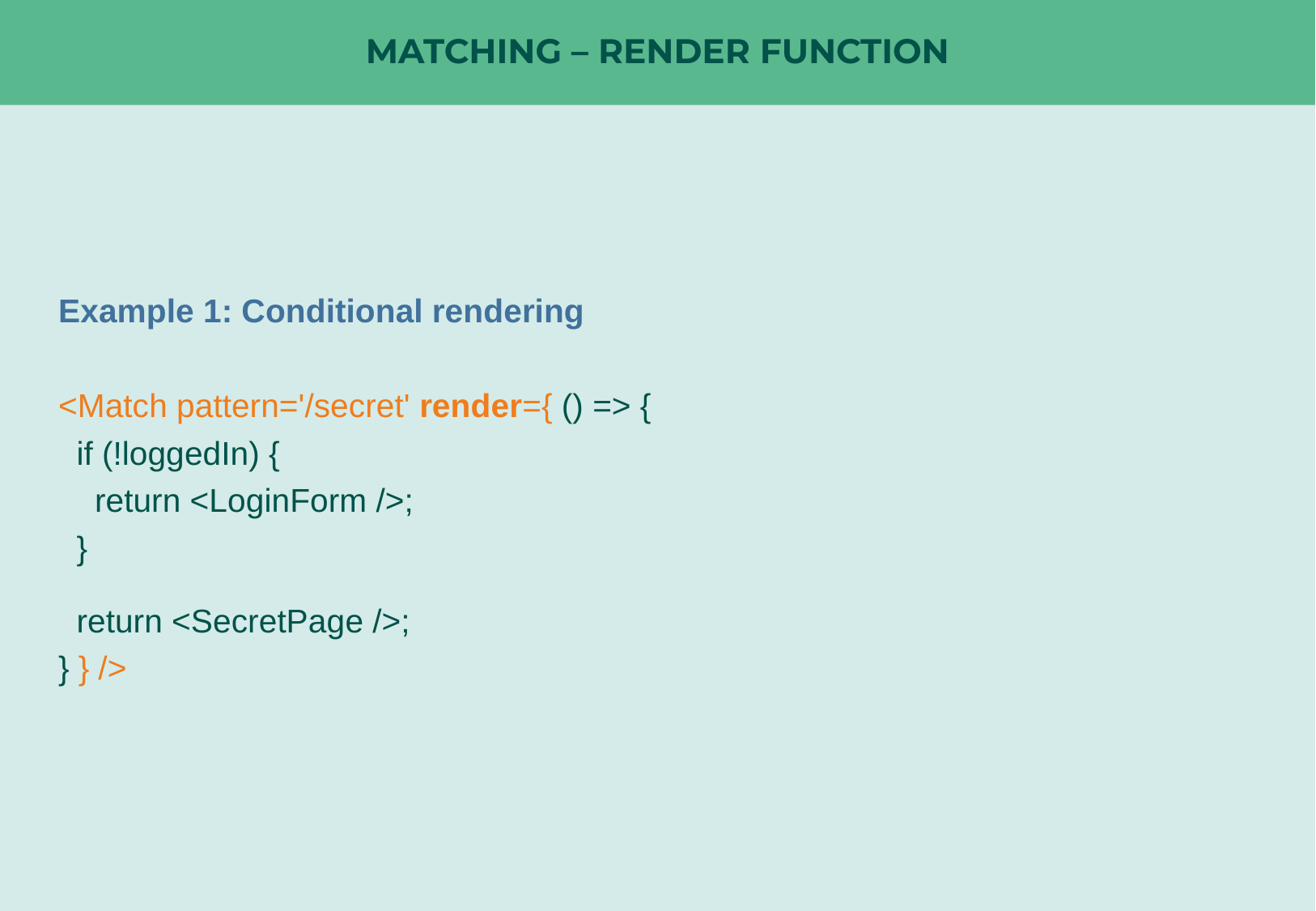

# Matching – Render function
Example 1: Conditional rendering

<Match pattern='/secret' render={ () => {
  if (!loggedIn) {
    return <LoginForm />;
  }

  return <SecretPage />;
} } />